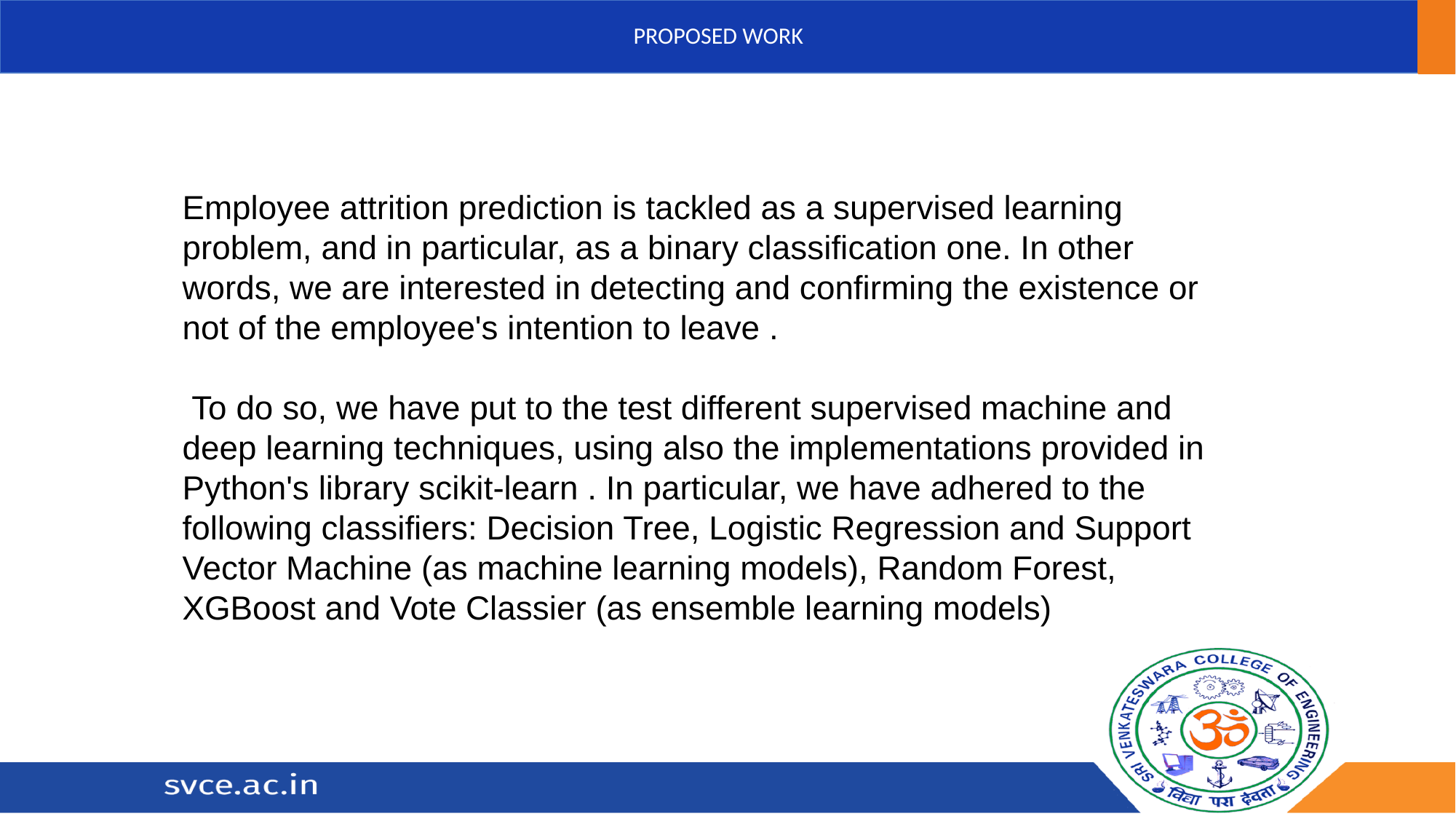

# PROPOSED WORK

Employee attrition prediction is tackled as a supervised learning problem, and in particular, as a binary classification one. In other words, we are interested in detecting and confirming the existence or not of the employee's intention to leave .

 To do so, we have put to the test different supervised machine and deep learning techniques, using also the implementations provided in Python's library scikit-learn . In particular, we have adhered to the following classifiers: Decision Tree, Logistic Regression and Support Vector Machine (as machine learning models), Random Forest, XGBoost and Vote Classier (as ensemble learning models)